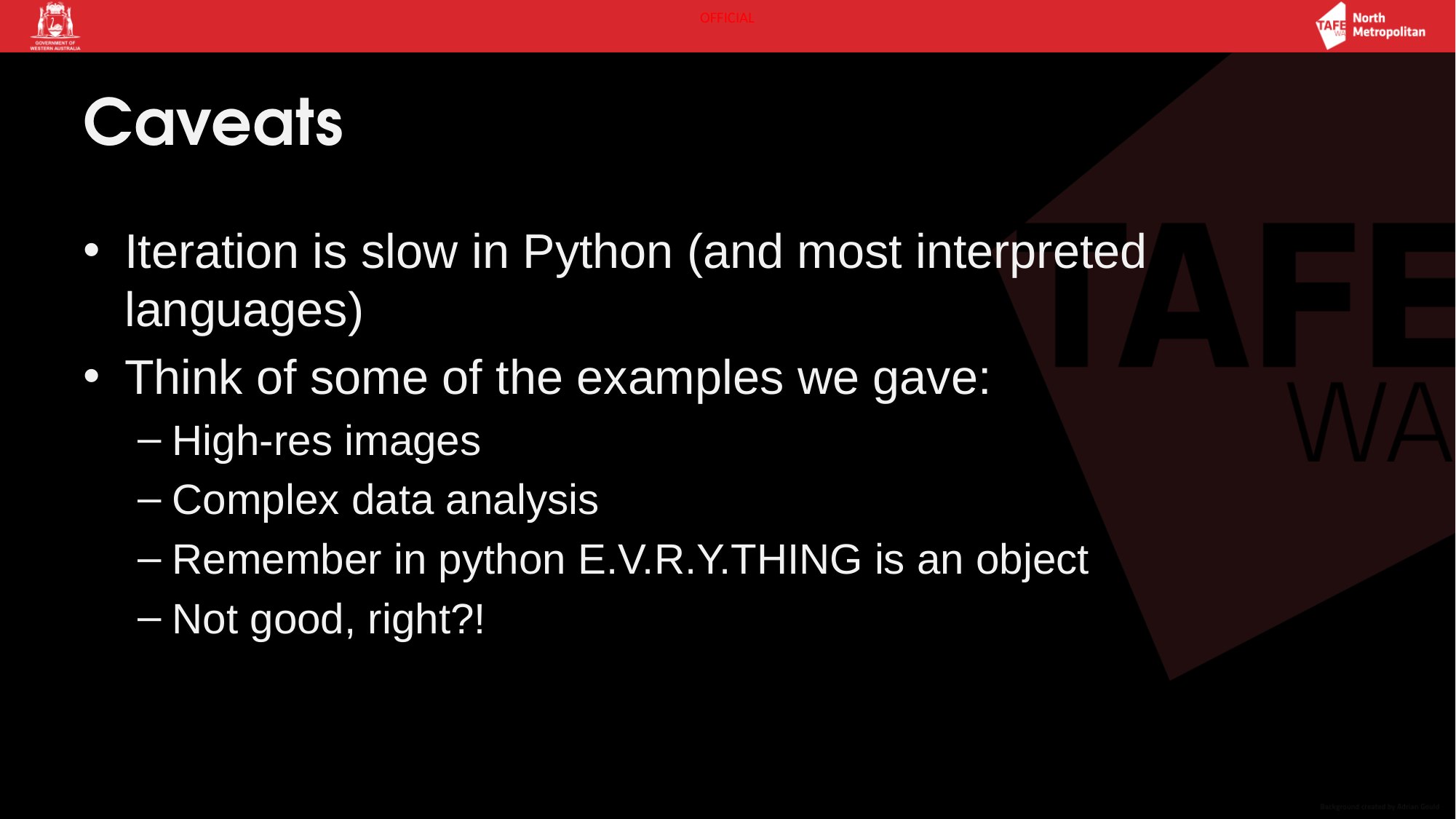

# Caveats
Iteration is slow in Python (and most interpreted languages)
Think of some of the examples we gave:
High-res images
Complex data analysis
Remember in python E.V.R.Y.THING is an object
Not good, right?!